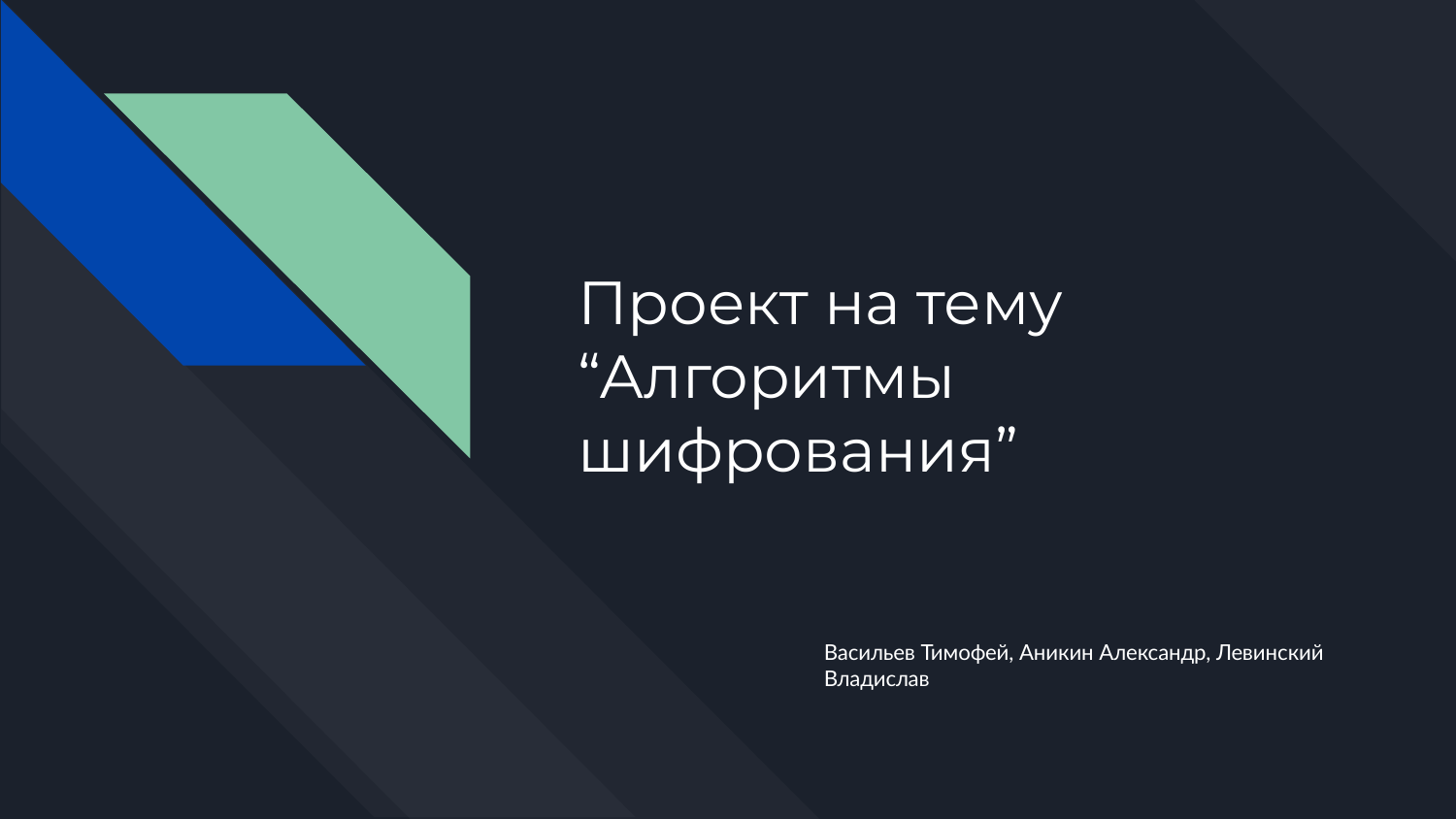

# Проект на тему “Алгоритмы шифрования”
Васильев Тимофей, Аникин Александр, Левинский Владислав